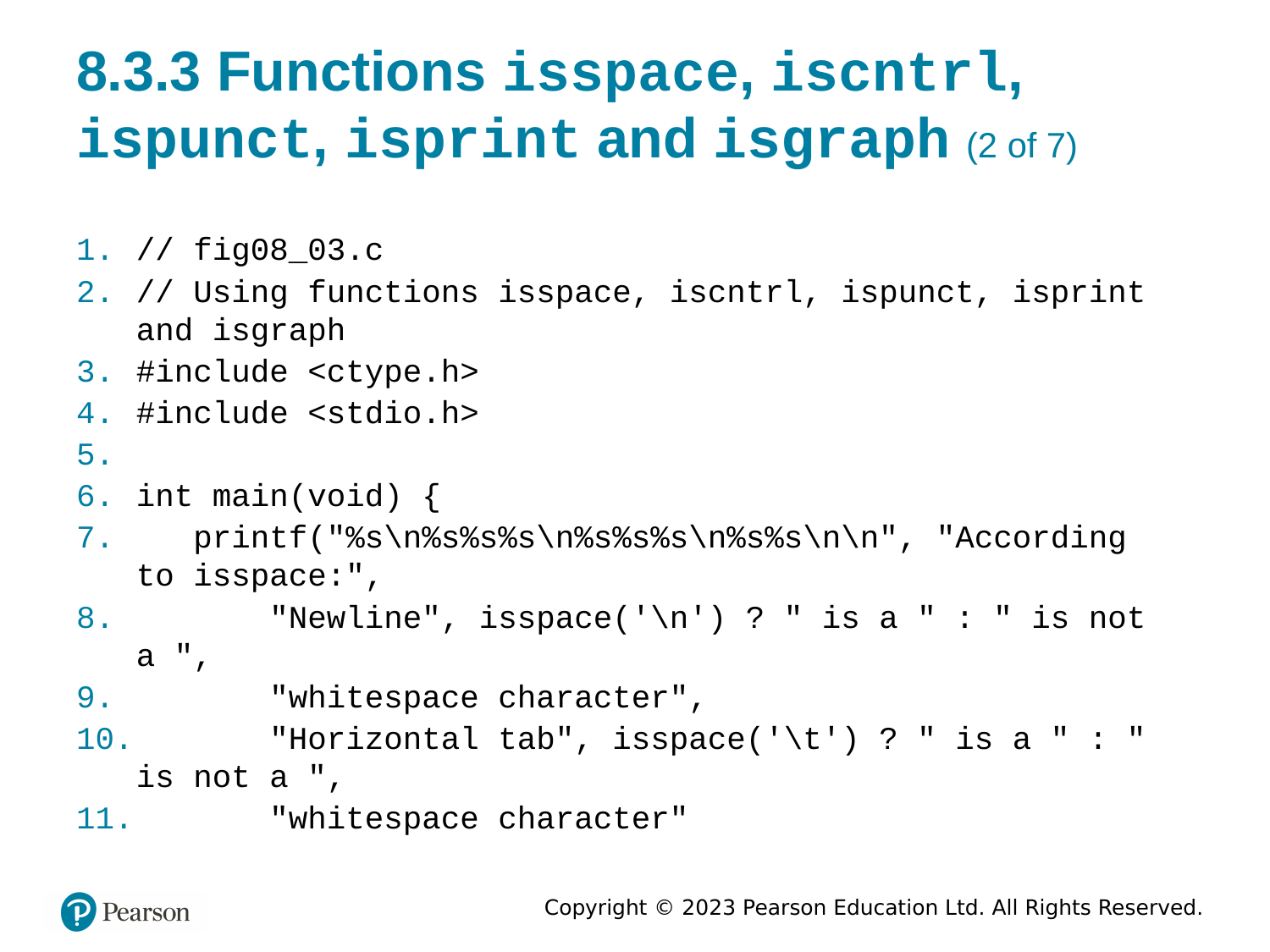

# 8.3.3 Functions isspace, iscntrl, ispunct, isprint and isgraph (2 of 7)
// fig08_03.c
// Using functions isspace, iscntrl, ispunct, isprint and isgraph
#include <ctype.h>
#include <stdio.h>

int main(void) {
   printf("%s\n%s%s%s\n%s%s%s\n%s%s\n\n", "According to isspace:",
       "Newline", isspace('\n') ? " is a " : " is not a ",
       "whitespace character",
       "Horizontal tab", isspace('\t') ? " is a " : " is not a ",
       "whitespace character"